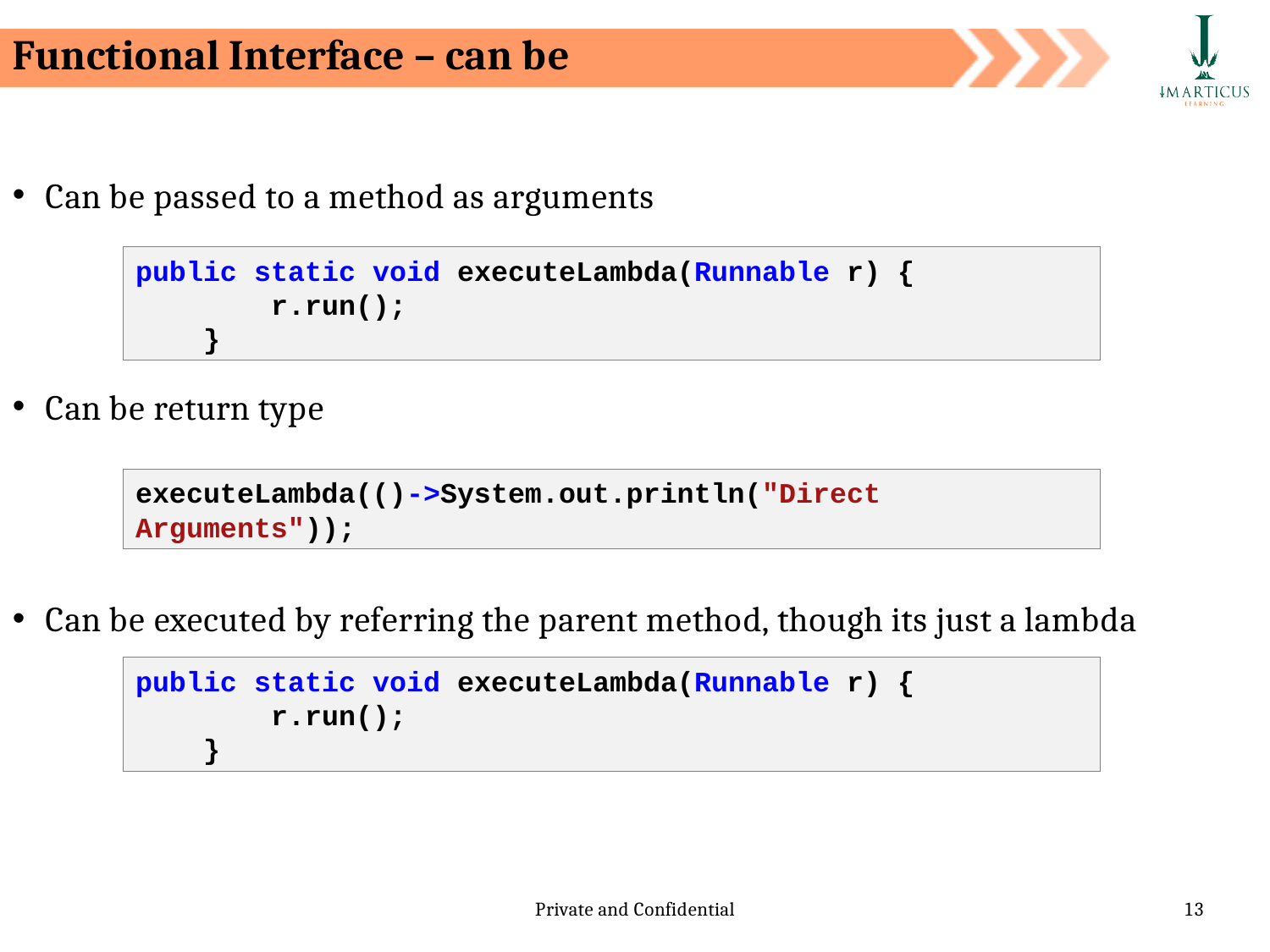

Functional Interface – can be
Can be passed to a method as arguments

Can be return type

Can be executed by referring the parent method, though its just a lambda

public static void executeLambda(Runnable r) {
        r.run();
    }
executeLambda(()->System.out.println("Direct Arguments"));
public static void executeLambda(Runnable r) {
        r.run();
    }